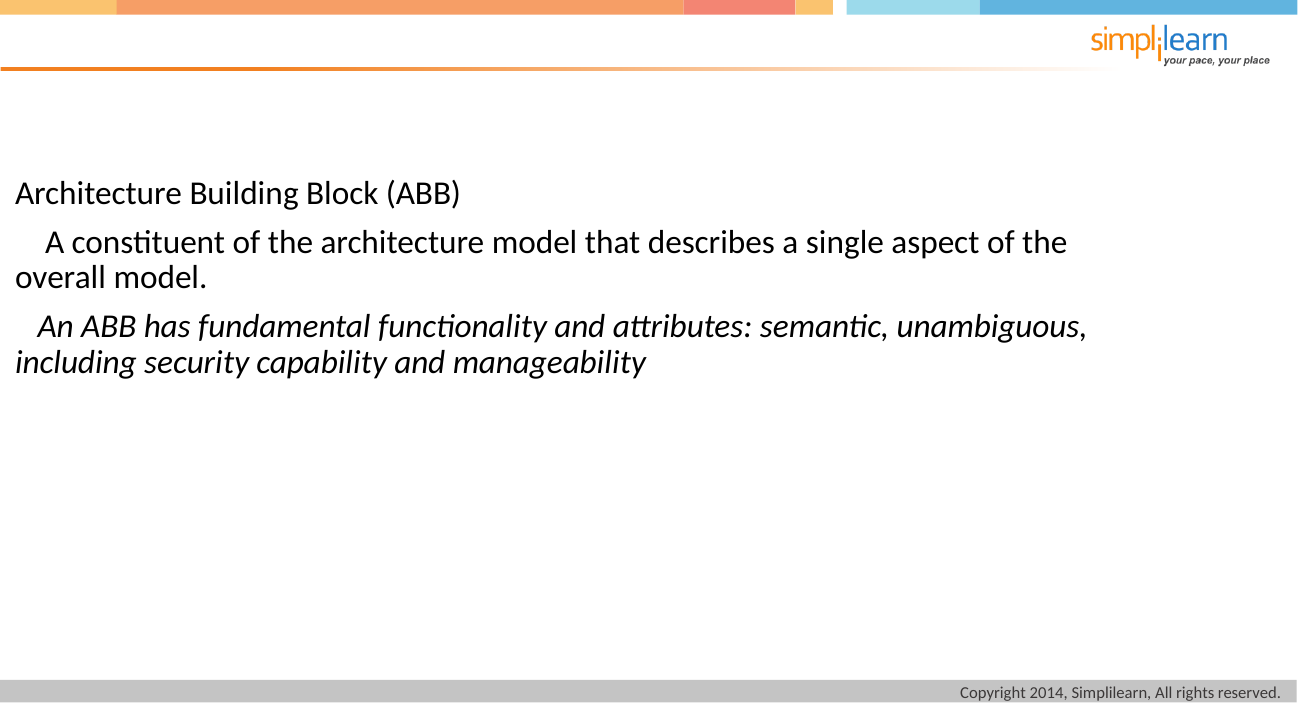

Architecture Building Block (ABB)
    A constituent of the architecture model that describes a single aspect of the        overall model.
   An ABB has fundamental functionality and attributes: semantic, unambiguous, including security capability and manageability